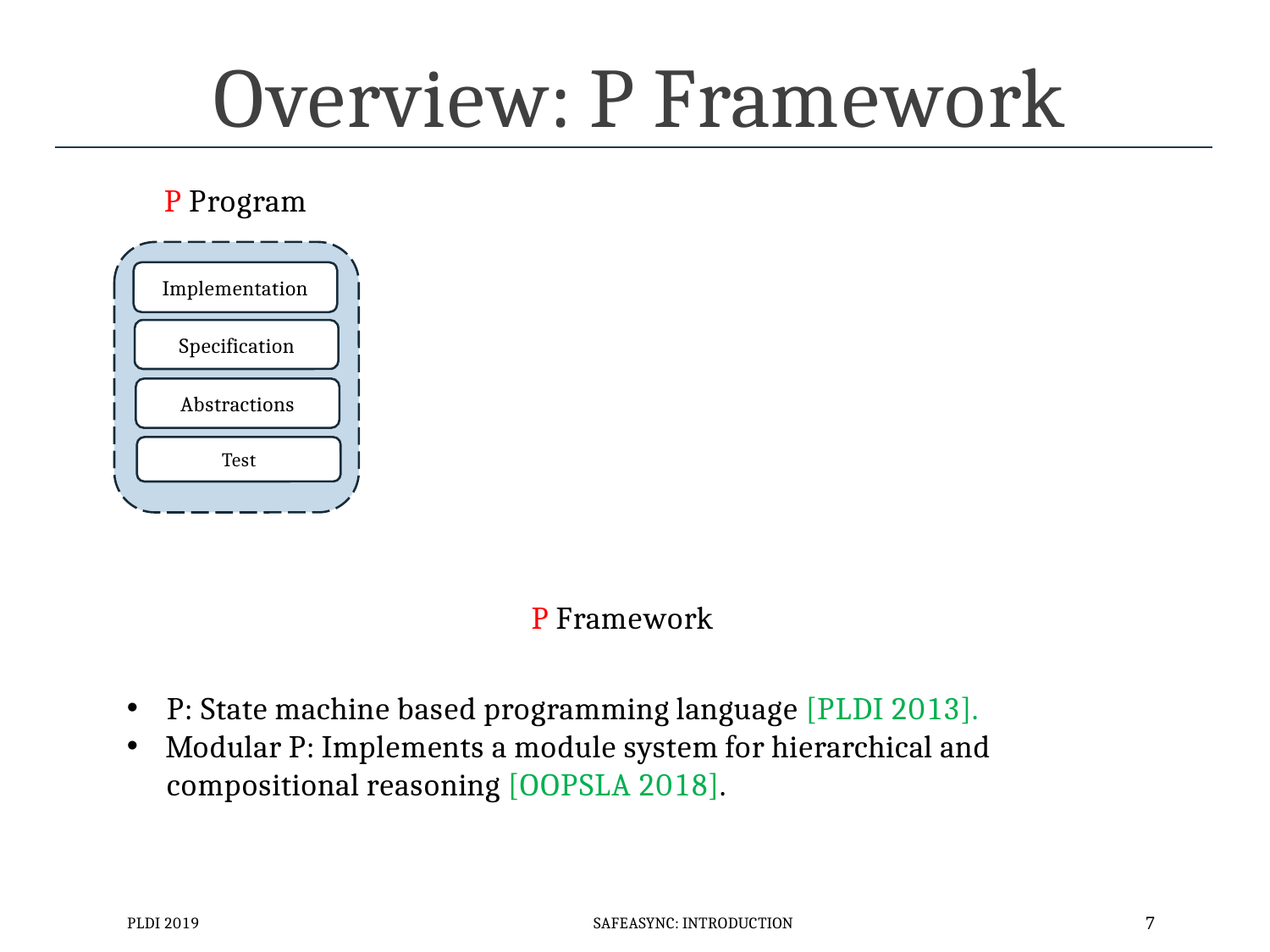

# Overview: P Framework
P Program

Implementation
Specification
Abstractions
Test
P Framework
P: State machine based programming language [PLDI 2013].
Modular P: Implements a module system for hierarchical and compositional reasoning [OOPSLA 2018].
PLDI 2019
SafeAsync: Introduction
7